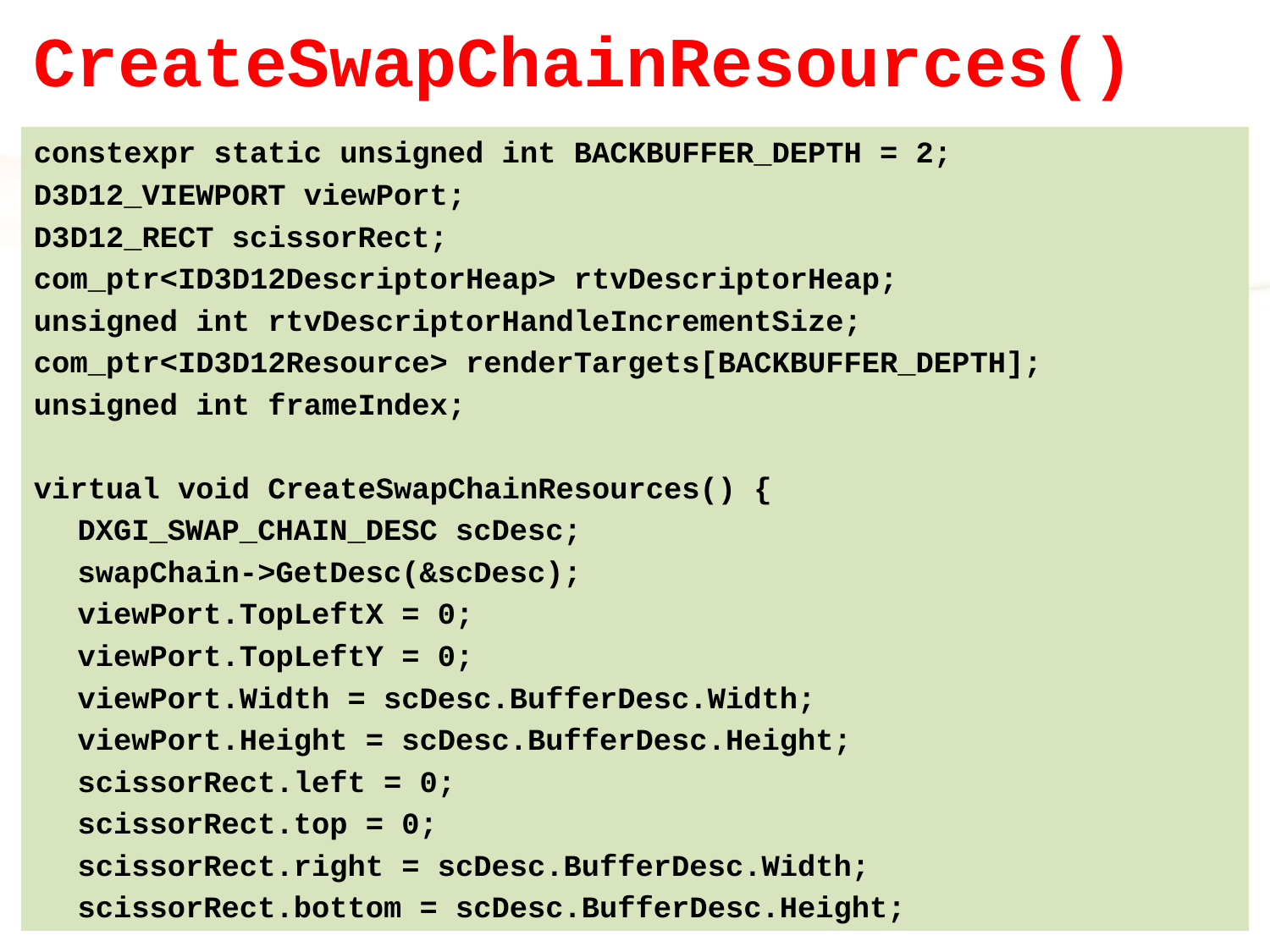

# CreateSwapChainResources()
constexpr static unsigned int BACKBUFFER_DEPTH = 2;
D3D12_VIEWPORT viewPort;
D3D12_RECT scissorRect;
com_ptr<ID3D12DescriptorHeap> rtvDescriptorHeap;
unsigned int rtvDescriptorHandleIncrementSize;
com_ptr<ID3D12Resource> renderTargets[BACKBUFFER_DEPTH];
unsigned int frameIndex;

virtual void CreateSwapChainResources() {
	DXGI_SWAP_CHAIN_DESC scDesc;
	swapChain->GetDesc(&scDesc);
	viewPort.TopLeftX = 0;
	viewPort.TopLeftY = 0;
	viewPort.Width = scDesc.BufferDesc.Width;
	viewPort.Height = scDesc.BufferDesc.Height;
	scissorRect.left = 0;
	scissorRect.top = 0;
	scissorRect.right = scDesc.BufferDesc.Width;
	scissorRect.bottom = scDesc.BufferDesc.Height;